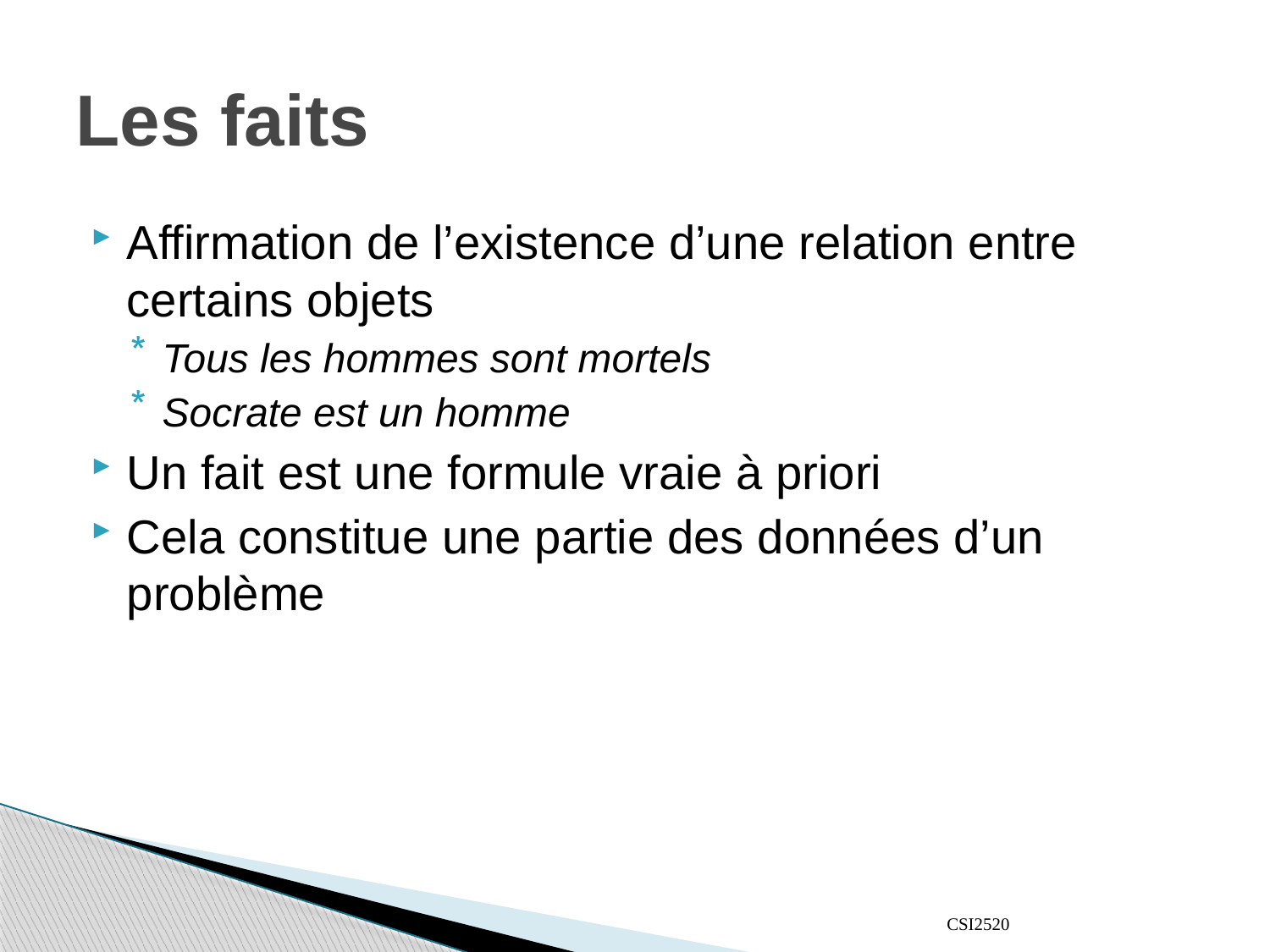

# Les faits
Affirmation de l’existence d’une relation entre certains objets
Tous les hommes sont mortels
Socrate est un homme
Un fait est une formule vraie à priori
Cela constitue une partie des données d’un problème
CSI2520